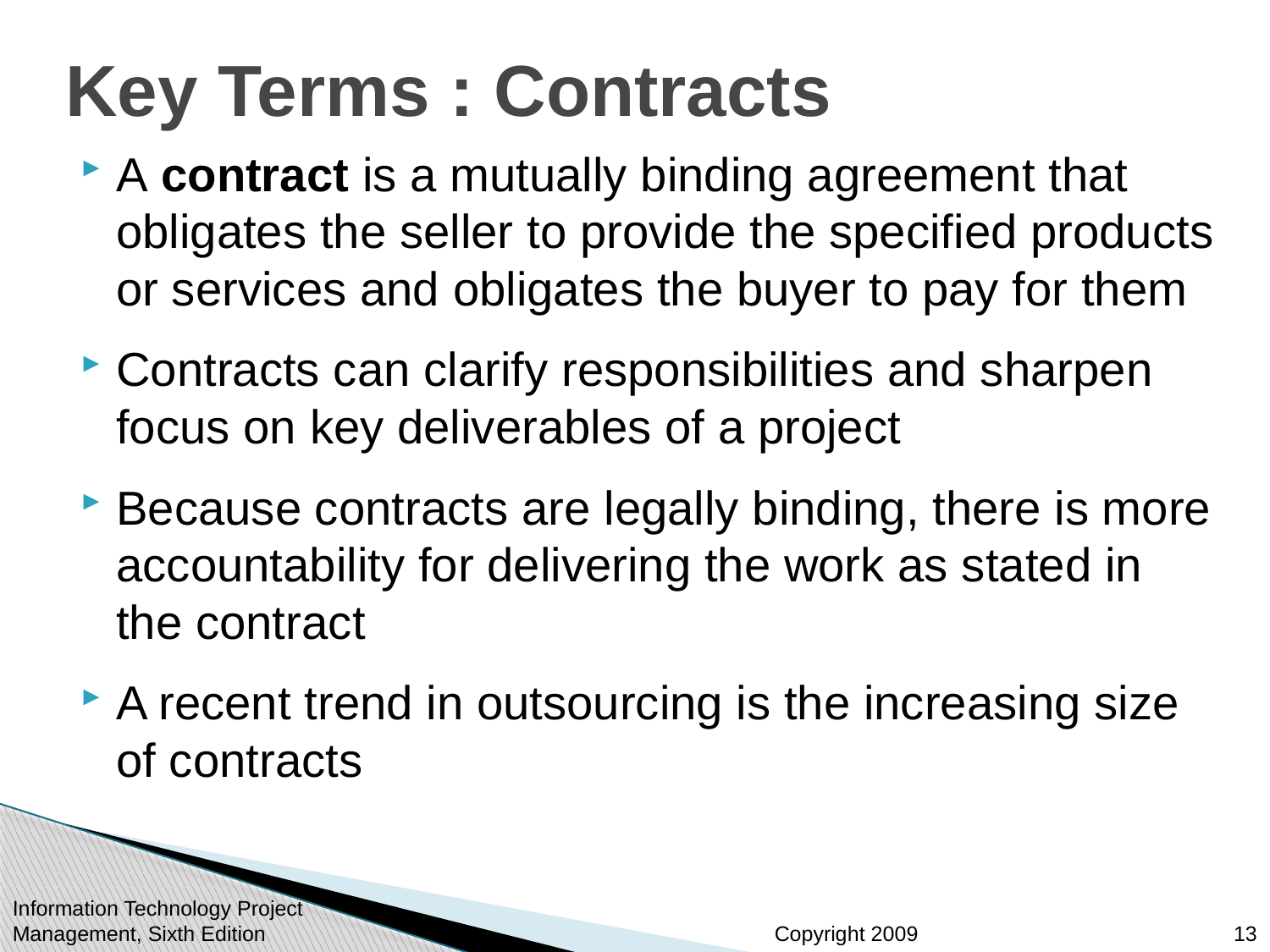

# Key Terms : Contracts
A contract is a mutually binding agreement that obligates the seller to provide the specified products or services and obligates the buyer to pay for them
Contracts can clarify responsibilities and sharpen focus on key deliverables of a project
Because contracts are legally binding, there is more accountability for delivering the work as stated in the contract
A recent trend in outsourcing is the increasing size of contracts
Information Technology Project Management, Sixth Edition
13